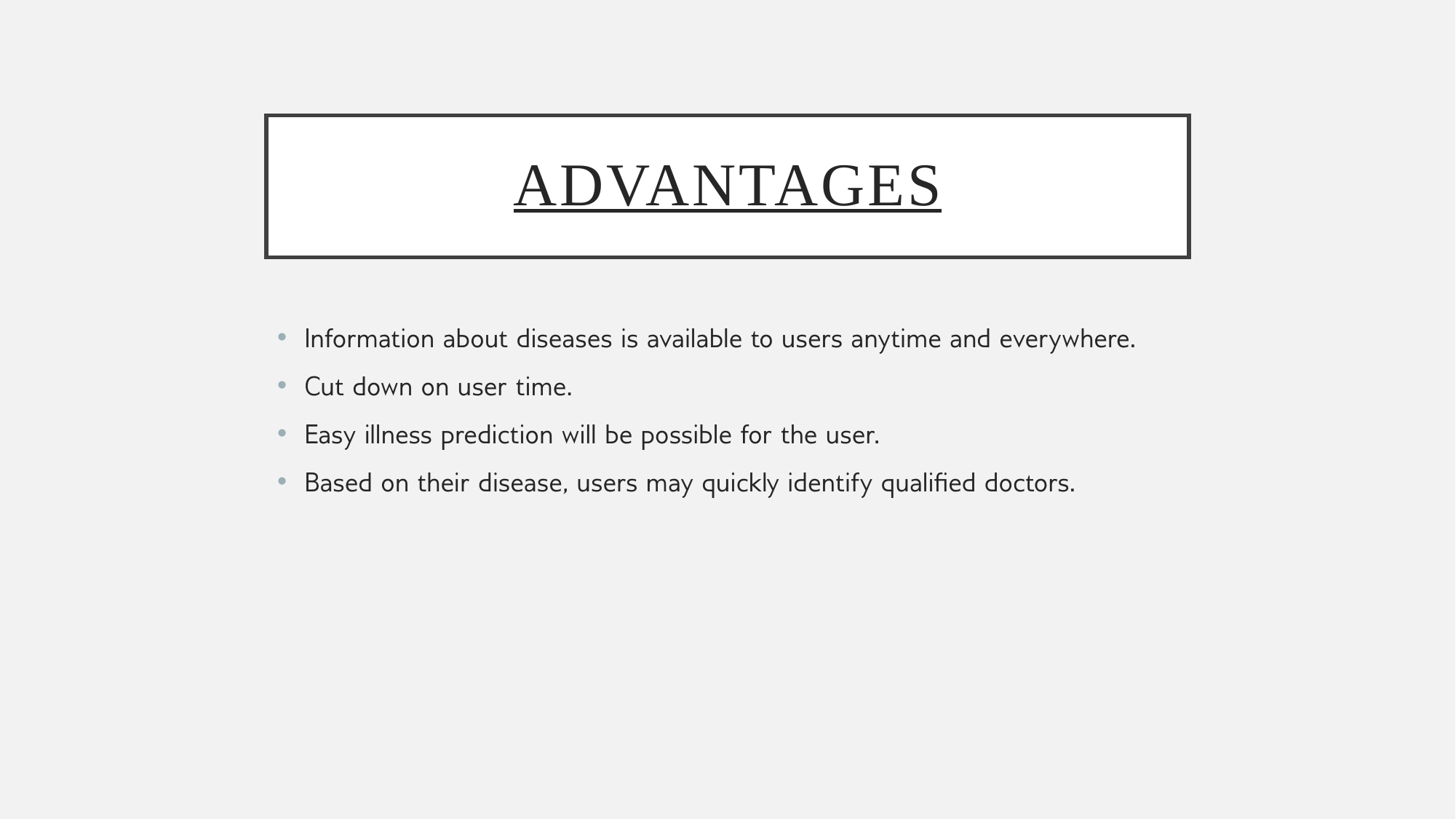

# ADVANTAGES
Information about diseases is available to users anytime and everywhere.
Cut down on user time.
Easy illness prediction will be possible for the user.
Based on their disease, users may quickly identify qualified doctors.